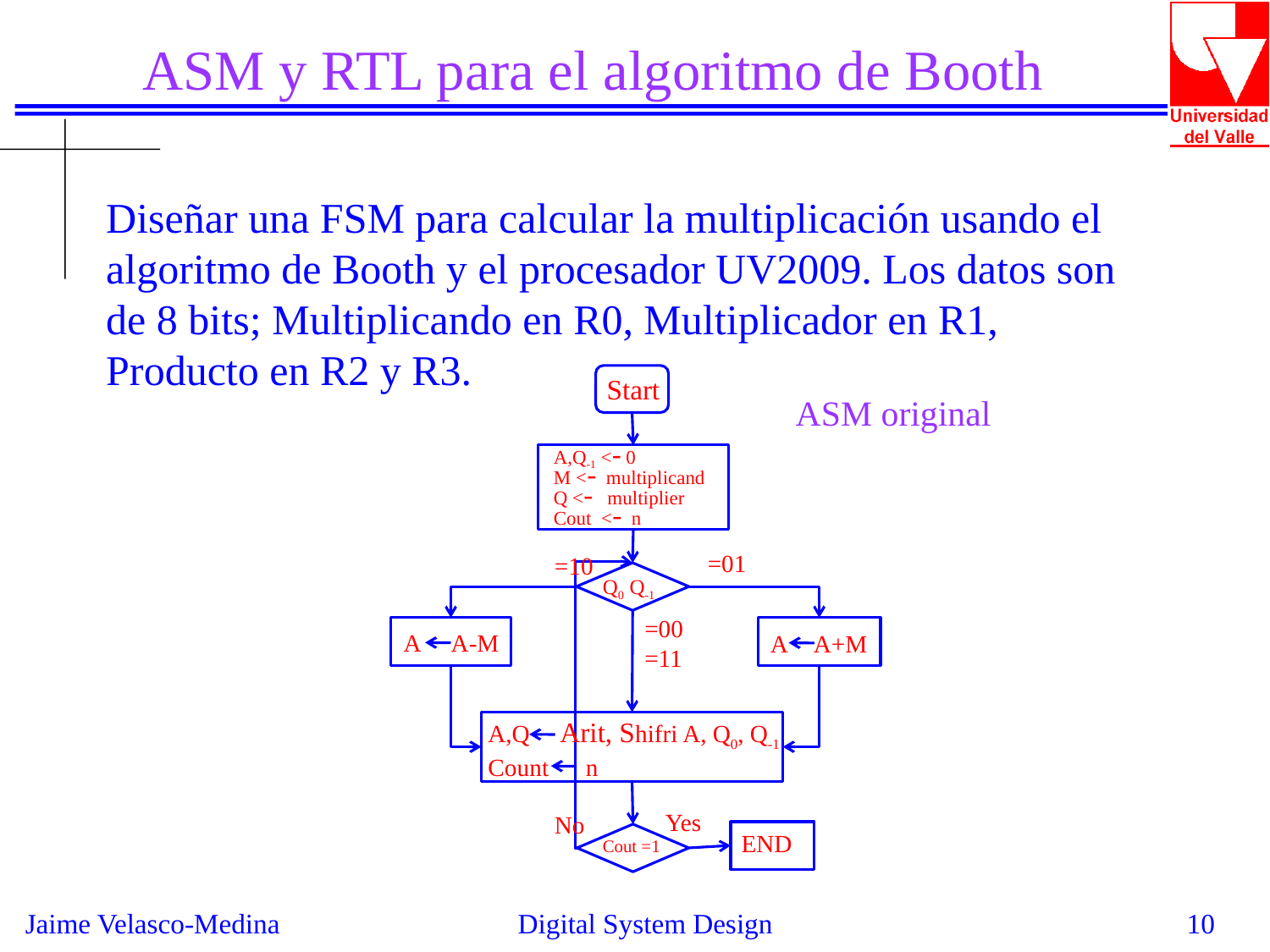

ASM y RTL para el algoritmo de Booth
Diseñar una FSM para calcular la multiplicación usando el algoritmo de Booth y el procesador UV2009. Los datos son de 8 bits; Multiplicando en R0, Multiplicador en R1, Producto en R2 y R3.
Start

ASM original
A,Q-1 <- 0
M <-  multiplicand
Q <-   multiplier
Cout  <-  n

=01
=10

Q0 Q-1
=00
=11

A      A-M

A     A+M
A,Q     Arit, Shifri A, Q0, Q-1
Count      n

Yes
No

END

Cout =1